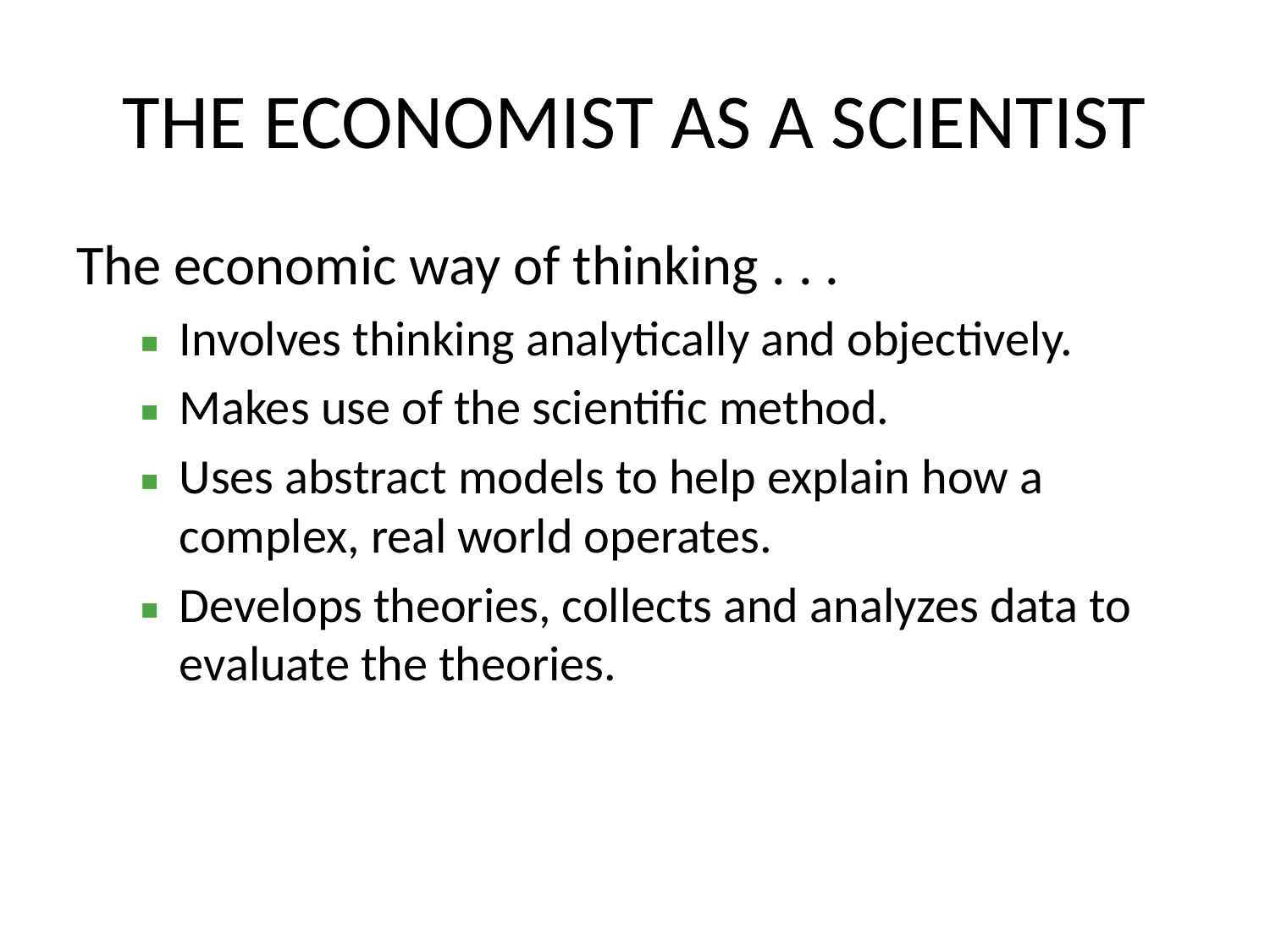

# THE ECONOMIST AS A SCIENTIST
The economic way of thinking . . .
Involves thinking analytically and objectively.
Makes use of the scientific method.
Uses abstract models to help explain how a complex, real world operates.
Develops theories, collects and analyzes data to evaluate the theories.